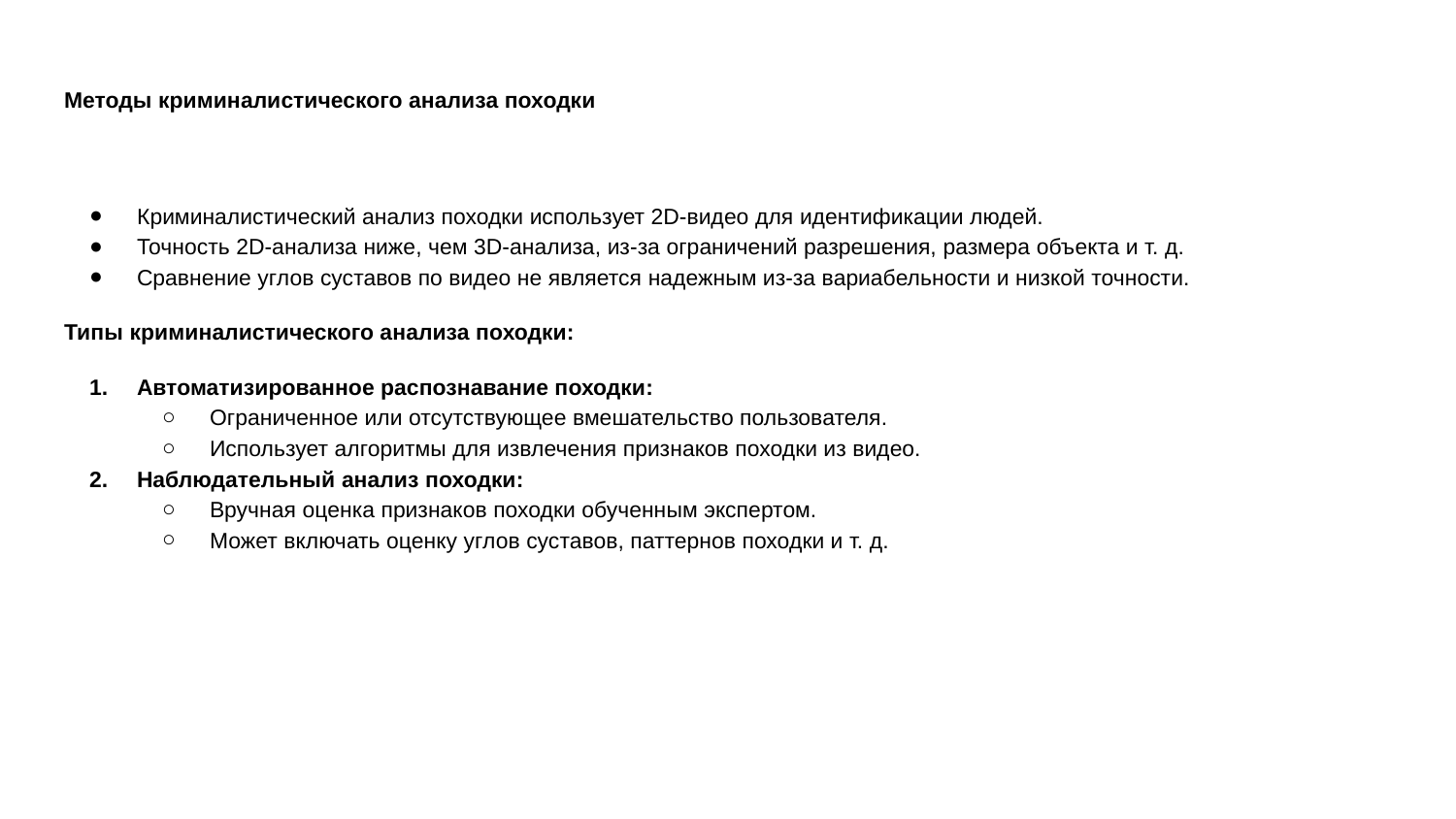

# Методы криминалистического анализа походки
Криминалистический анализ походки использует 2D-видео для идентификации людей.
Точность 2D-анализа ниже, чем 3D-анализа, из-за ограничений разрешения, размера объекта и т. д.
Сравнение углов суставов по видео не является надежным из-за вариабельности и низкой точности.
Типы криминалистического анализа походки:
Автоматизированное распознавание походки:
Ограниченное или отсутствующее вмешательство пользователя.
Использует алгоритмы для извлечения признаков походки из видео.
Наблюдательный анализ походки:
Вручная оценка признаков походки обученным экспертом.
Может включать оценку углов суставов, паттернов походки и т. д.